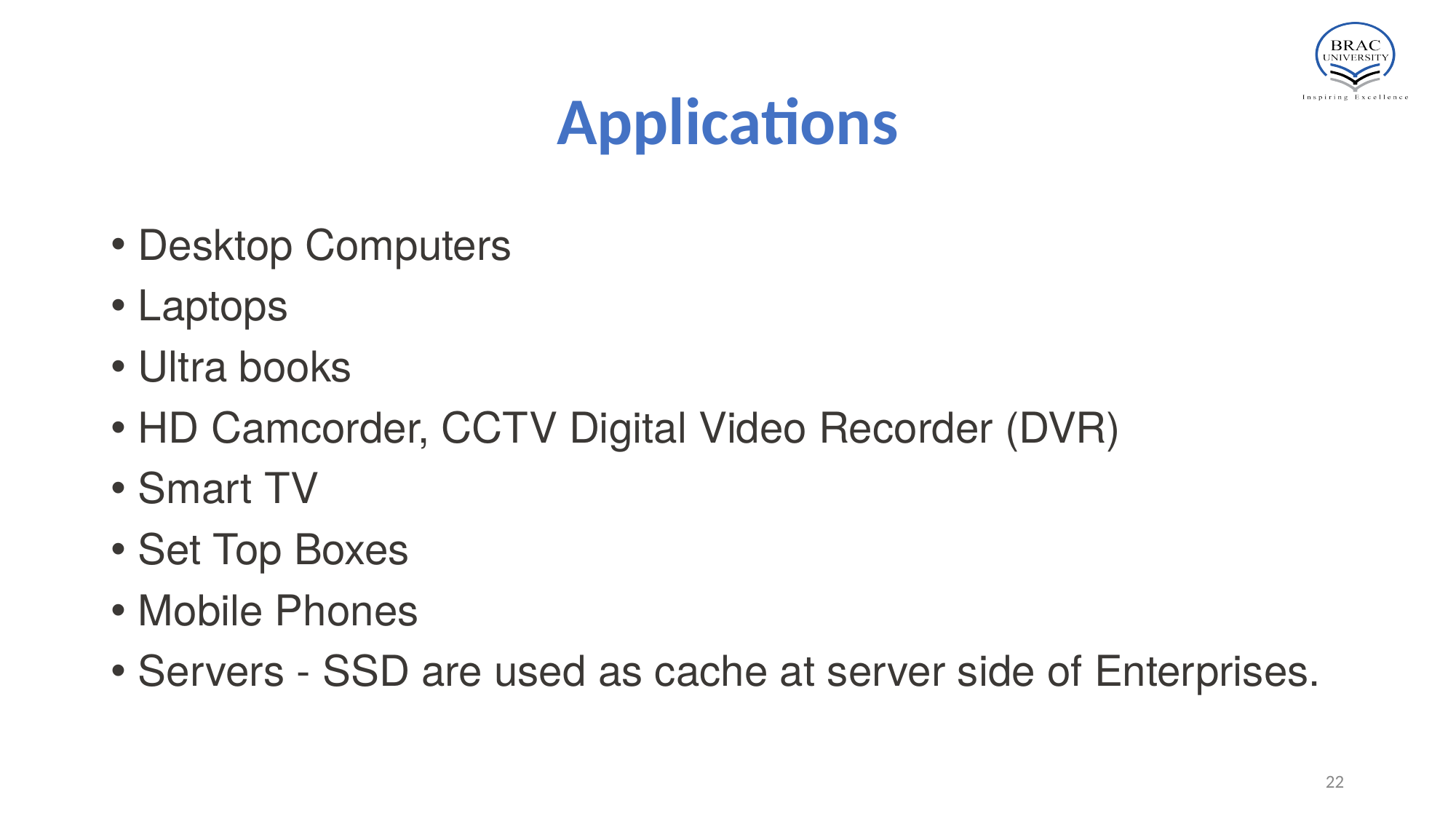

# Applications
Desktop Computers
Laptops
Ultra books
HD Camcorder, CCTV Digital Video Recorder (DVR)
Smart TV
Set Top Boxes
Mobile Phones
Servers - SSD are used as cache at server side of Enterprises.
22